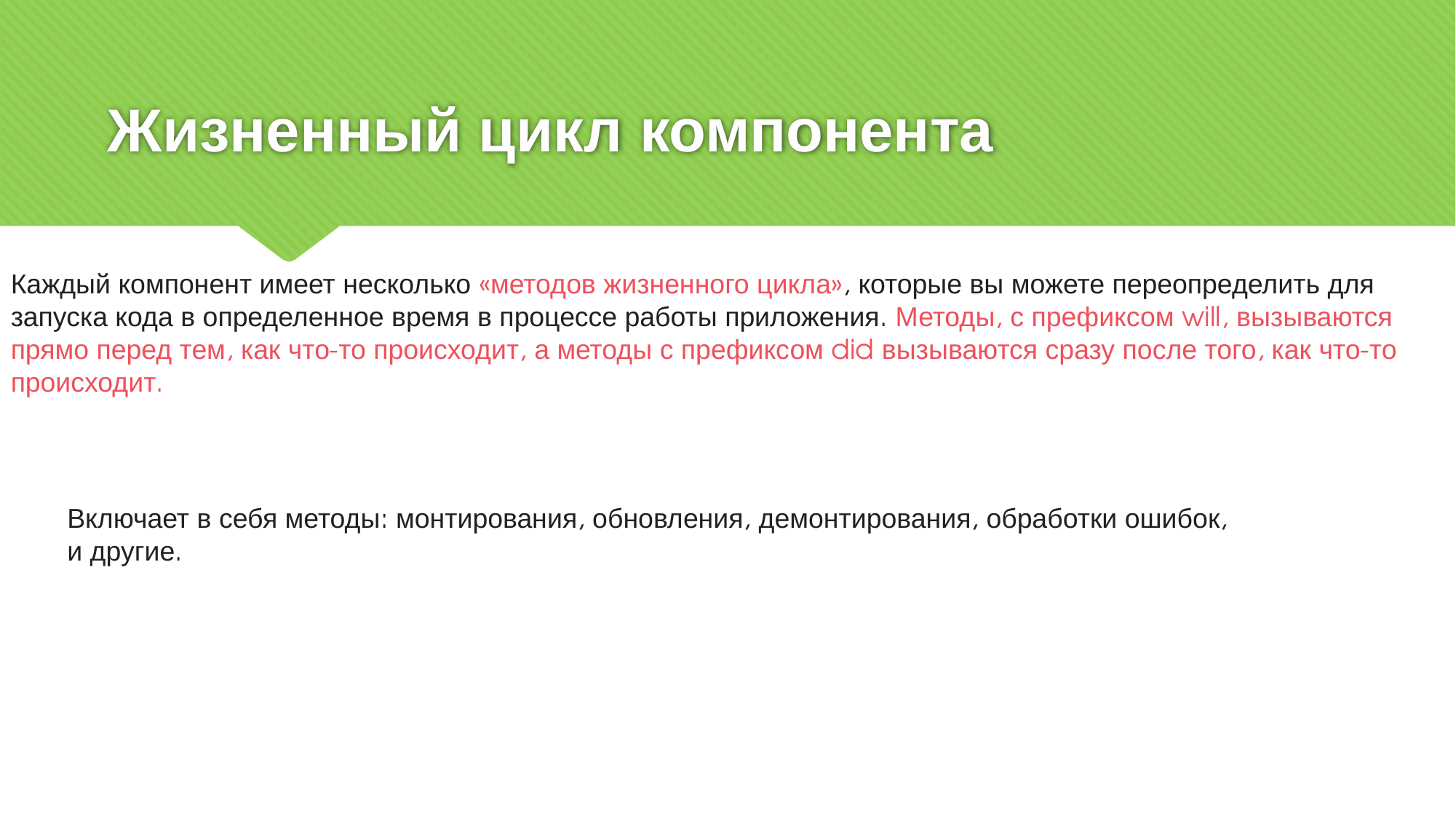

# Жизненный цикл компонента
Каждый компонент имеет несколько «методов жизненного цикла», которые вы можете переопределить для запуска кода в определенное время в процессе работы приложения. Методы, с префиксом will, вызываются прямо перед тем, как что-то происходит, а методы с префиксом did вызываются сразу после того, как что-то происходит.
Включает в себя методы: монтирования, обновления, демонтирования, обработки ошибок,
и другие.